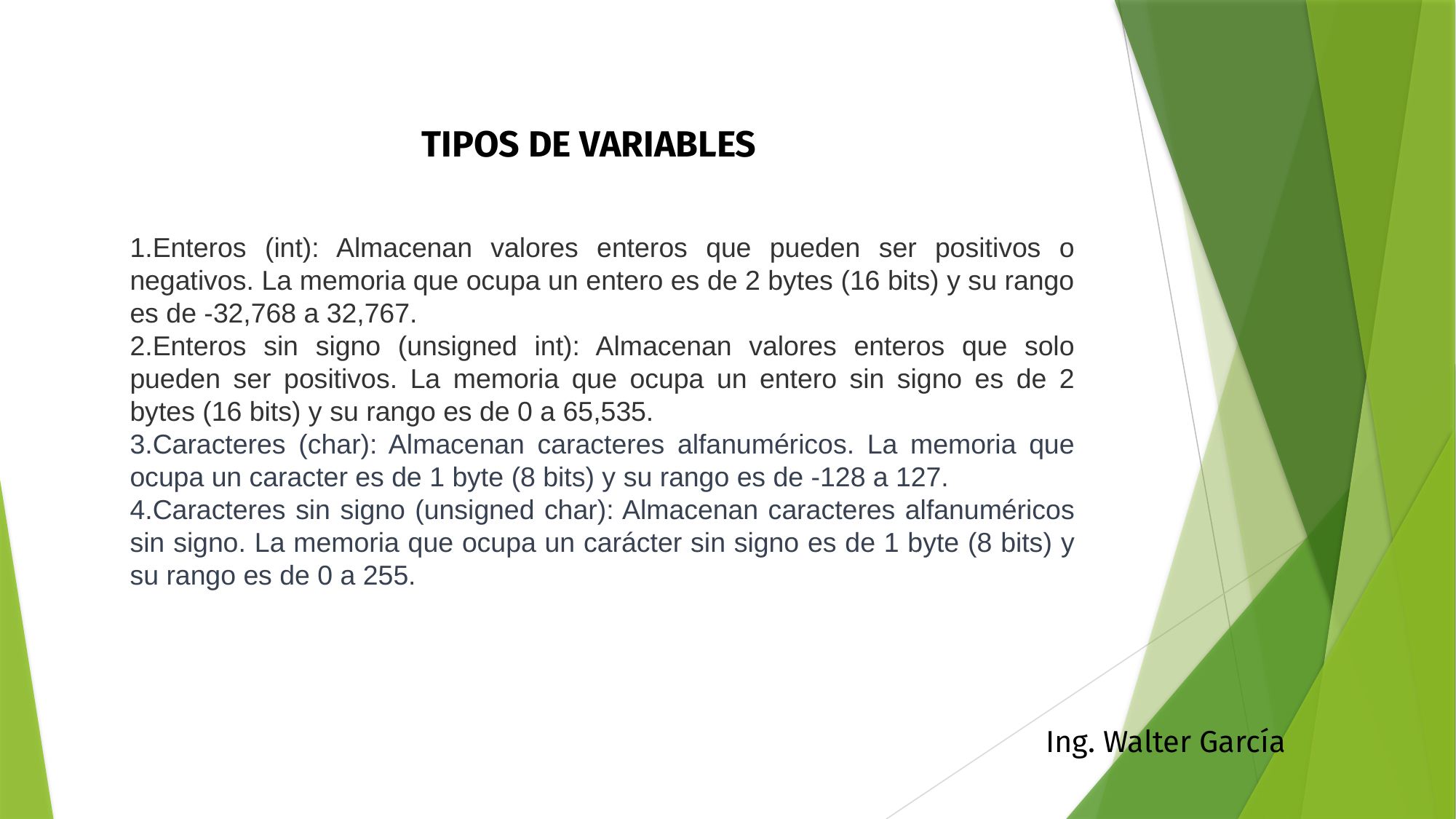

# Tipos de variables
Enteros (int): Almacenan valores enteros que pueden ser positivos o negativos. La memoria que ocupa un entero es de 2 bytes (16 bits) y su rango es de -32,768 a 32,767.
Enteros sin signo (unsigned int): Almacenan valores enteros que solo pueden ser positivos. La memoria que ocupa un entero sin signo es de 2 bytes (16 bits) y su rango es de 0 a 65,535.
Caracteres (char): Almacenan caracteres alfanuméricos. La memoria que ocupa un caracter es de 1 byte (8 bits) y su rango es de -128 a 127.
Caracteres sin signo (unsigned char): Almacenan caracteres alfanuméricos sin signo. La memoria que ocupa un carácter sin signo es de 1 byte (8 bits) y su rango es de 0 a 255.

Ing. Walter García